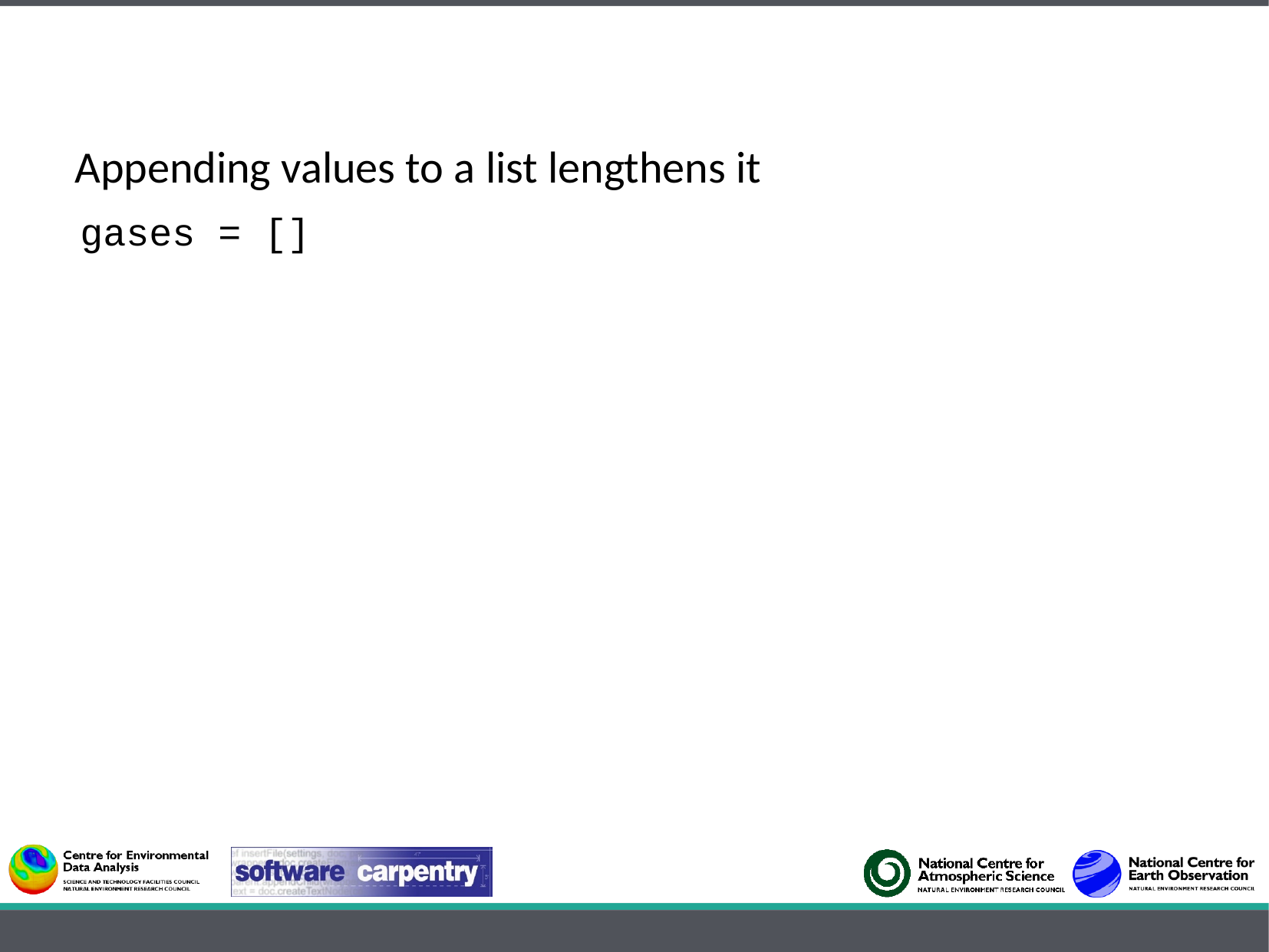

Appending values to a list lengthens it
gases = []